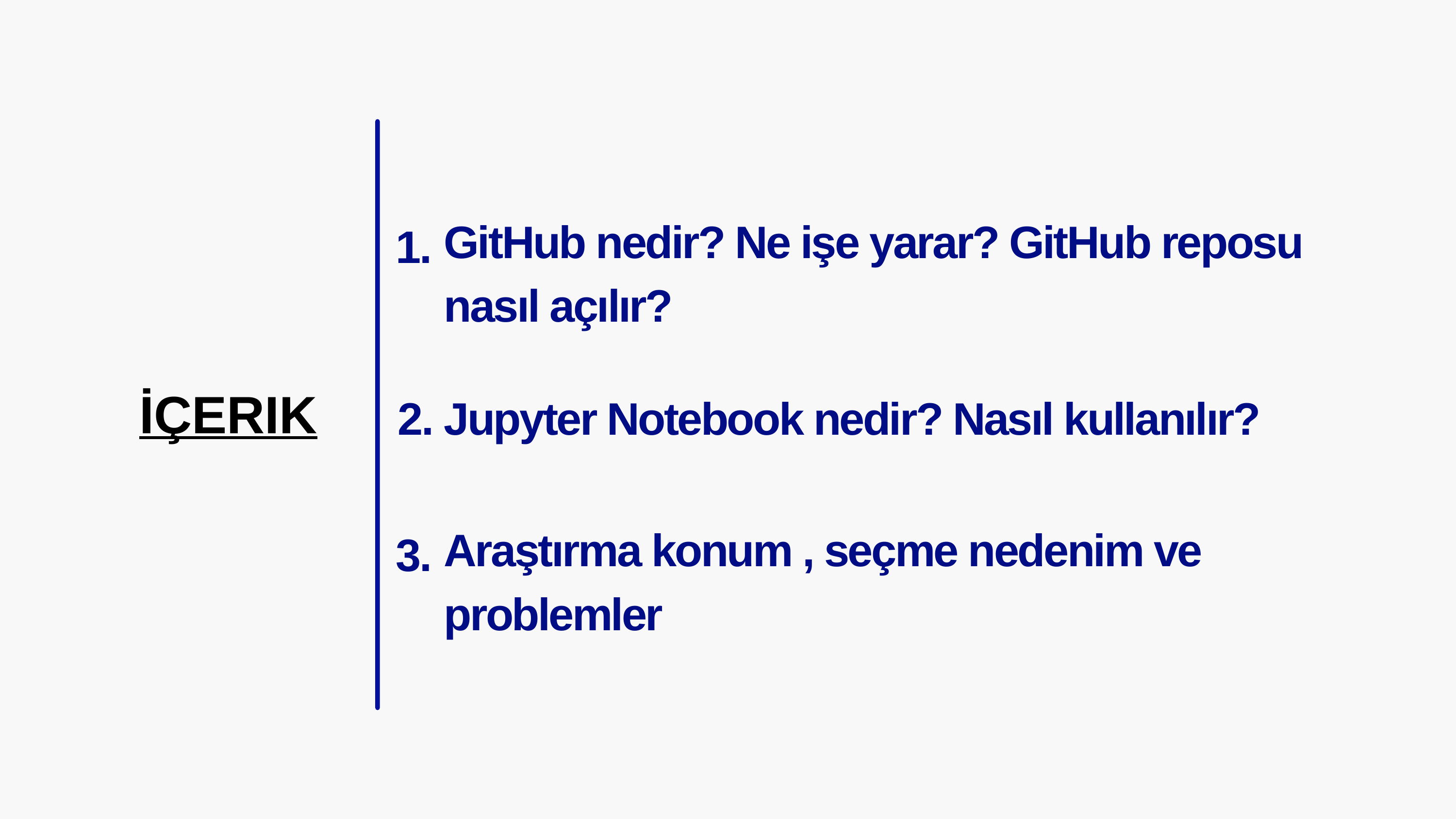

GitHub nedir? Ne işe yarar? GitHub reposu nasıl açılır?
1.
İÇERIK
2.
Jupyter Notebook nedir? Nasıl kullanılır?

Araştırma konum , seçme nedenim ve problemler
3.